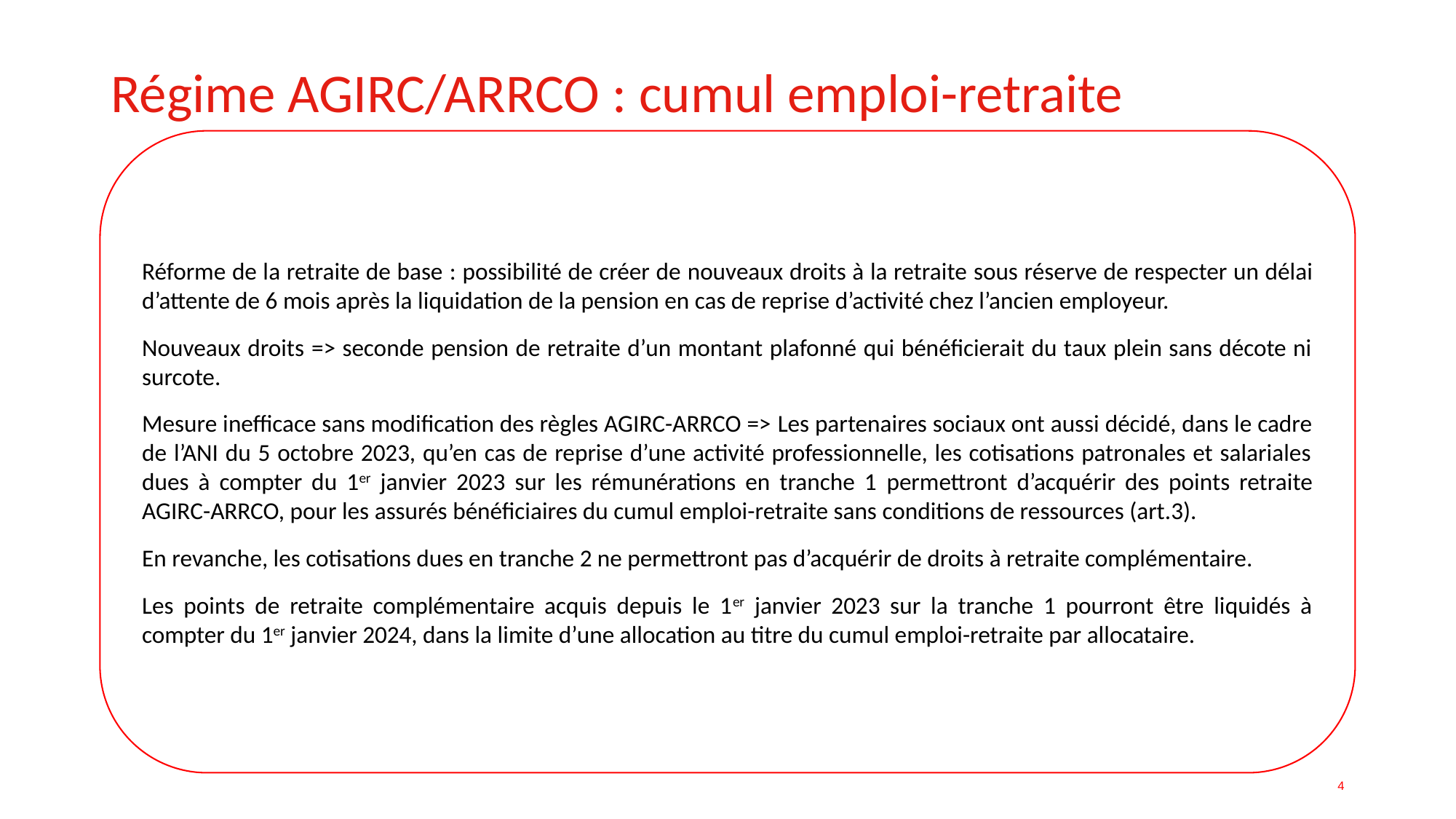

# Régime AGIRC/ARRCO : cumul emploi-retraite
Réforme de la retraite de base : possibilité de créer de nouveaux droits à la retraite sous réserve de respecter un délai d’attente de 6 mois après la liquidation de la pension en cas de reprise d’activité chez l’ancien employeur.
Nouveaux droits => seconde pension de retraite d’un montant plafonné qui bénéficierait du taux plein sans décote ni surcote.
Mesure inefficace sans modification des règles AGIRC-ARRCO => Les partenaires sociaux ont aussi décidé, dans le cadre de l’ANI du 5 octobre 2023, qu’en cas de reprise d’une activité professionnelle, les cotisations patronales et salariales dues à compter du 1er janvier 2023 sur les rémunérations en tranche 1 permettront d’acquérir des points retraite AGIRC-ARRCO, pour les assurés bénéficiaires du cumul emploi-retraite sans conditions de ressources (art.3).
En revanche, les cotisations dues en tranche 2 ne permettront pas d’acquérir de droits à retraite complémentaire.
Les points de retraite complémentaire acquis depuis le 1er janvier 2023 sur la tranche 1 pourront être liquidés à compter du 1er janvier 2024, dans la limite d’une allocation au titre du cumul emploi-retraite par allocataire.
4
4